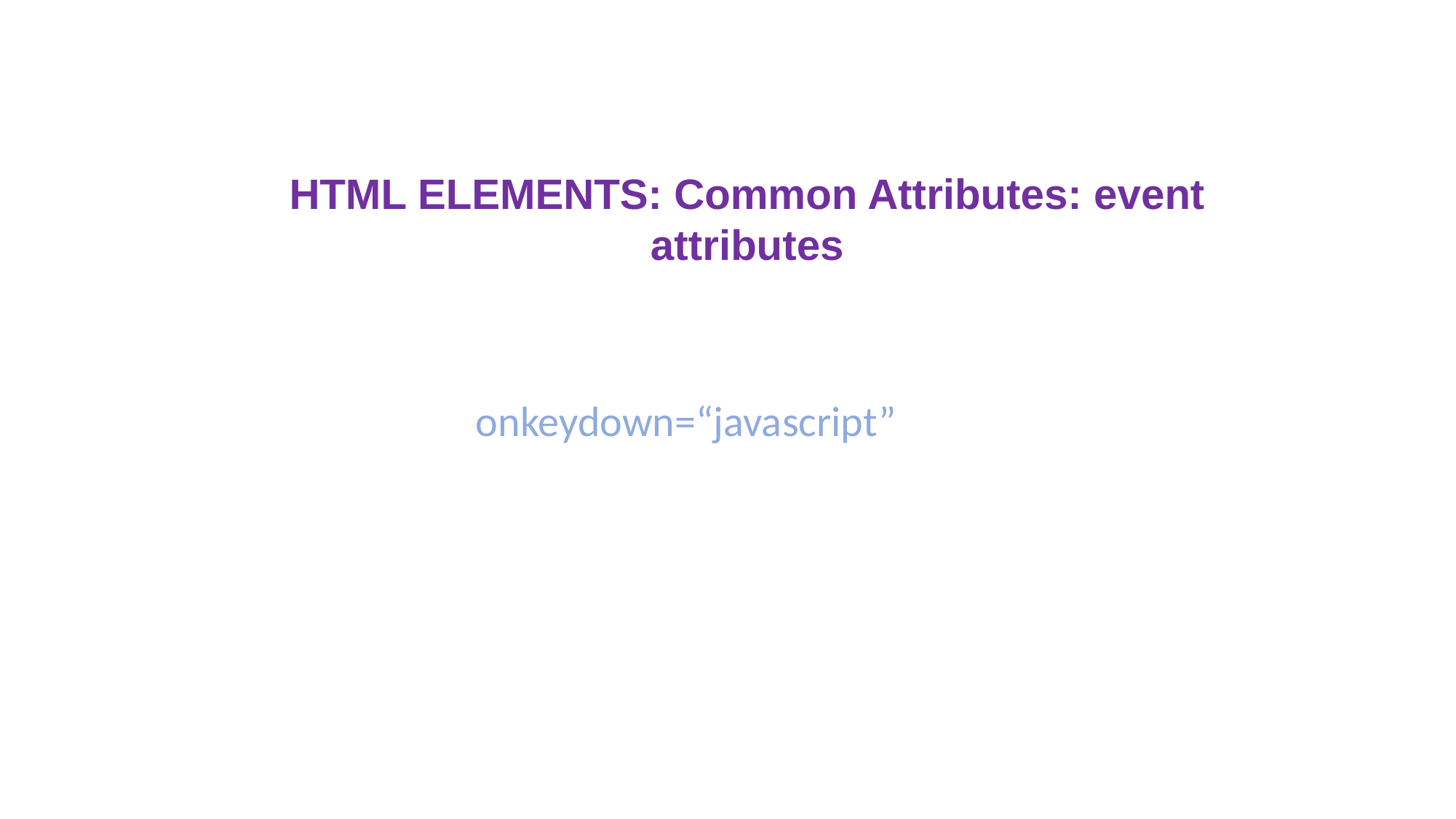

HTML ELEMENTS: Common Attributes: event attributes
onkeydown=“javascript”